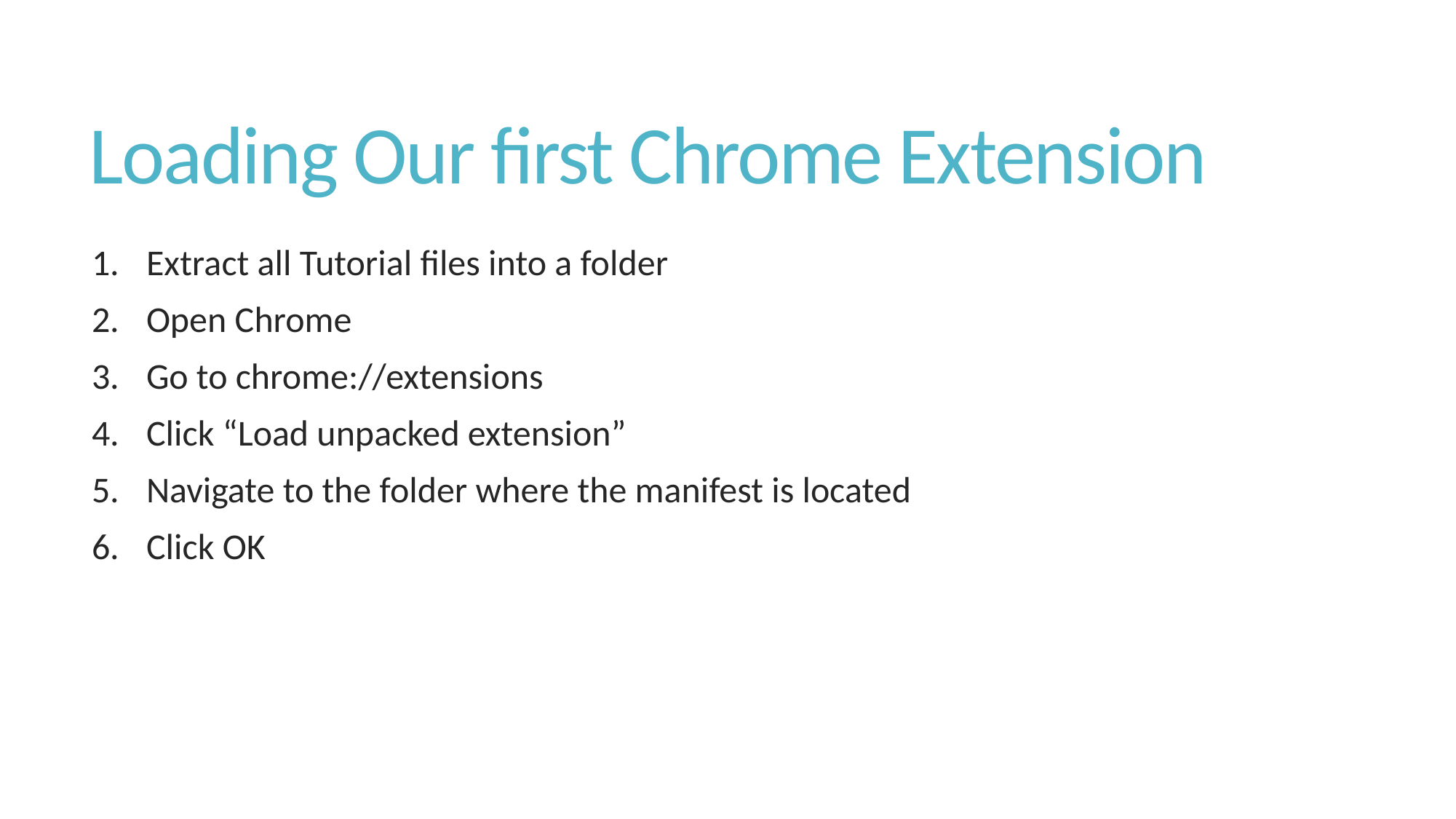

# Loading Our first Chrome Extension
Extract all Tutorial files into a folder
Open Chrome
Go to chrome://extensions
Click “Load unpacked extension”
Navigate to the folder where the manifest is located
Click OK